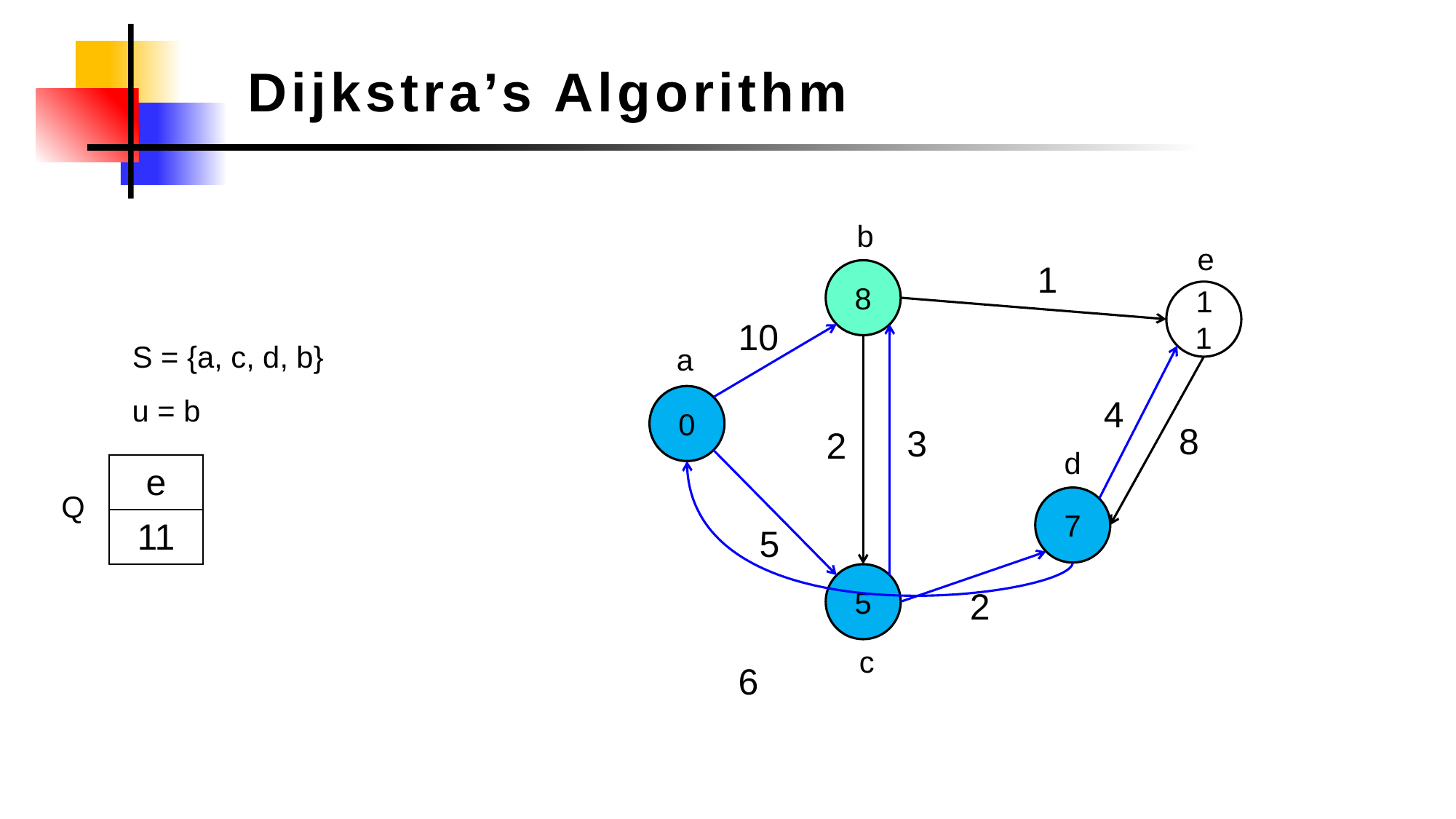

Dijkstra’s Algorithm
b
e
1
8
11
10
S = {a, c, d, b}
a
u = b
0
4
8
3
2
d
| e |
| --- |
| 11 |
Q
7
5
5
2
c
6